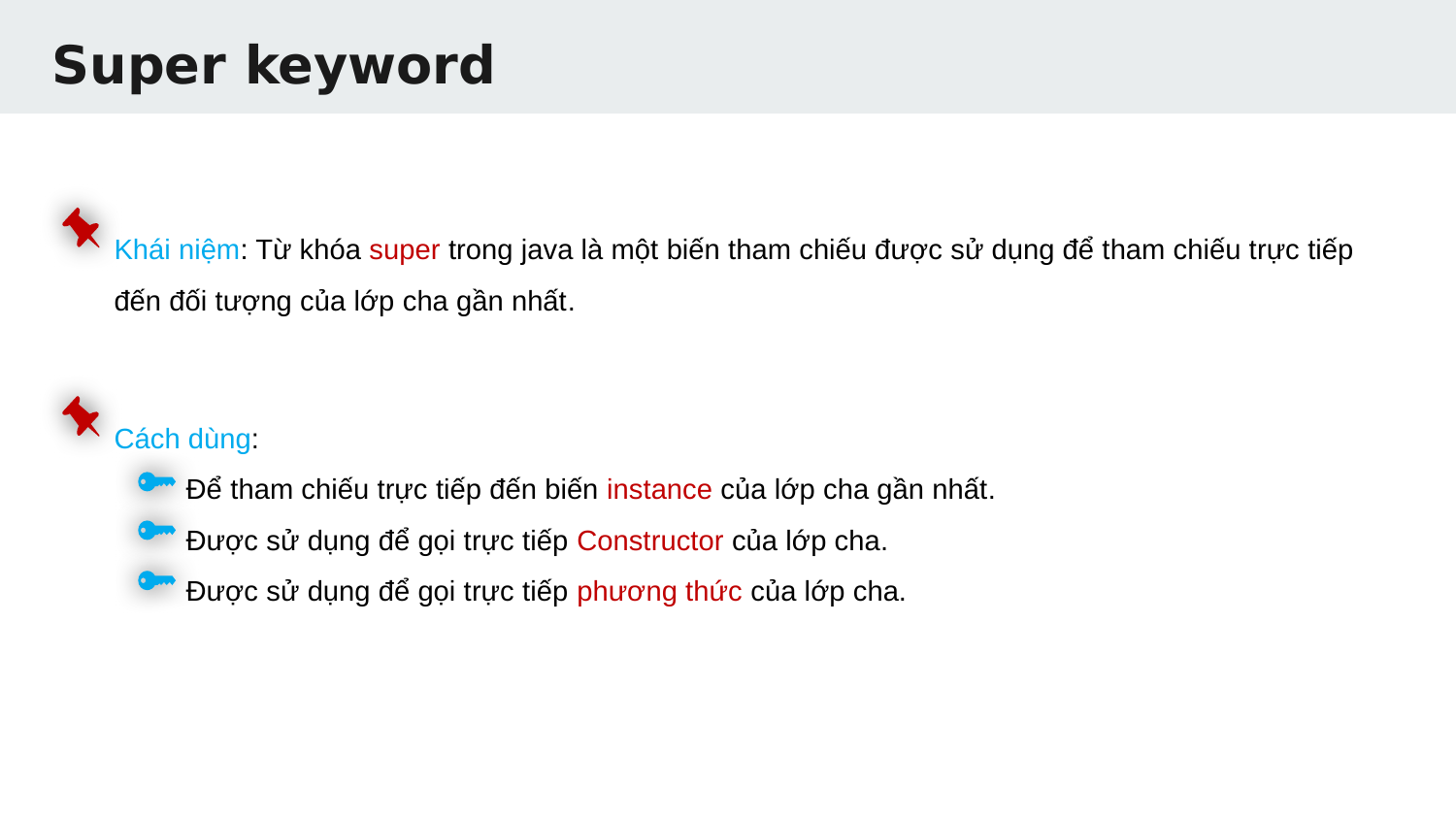

# Super keyword

Khái niệm: Từ khóa super trong java là một biến tham chiếu được sử dụng để tham chiếu trực tiếp đến đối tượng của lớp cha gần nhất.

Cách dùng:
         Để tham chiếu trực tiếp đến biến instance của lớp cha gần nhất.
         Được sử dụng để gọi trực tiếp Constructor của lớp cha.
         Được sử dụng để gọi trực tiếp phương thức của lớp cha.